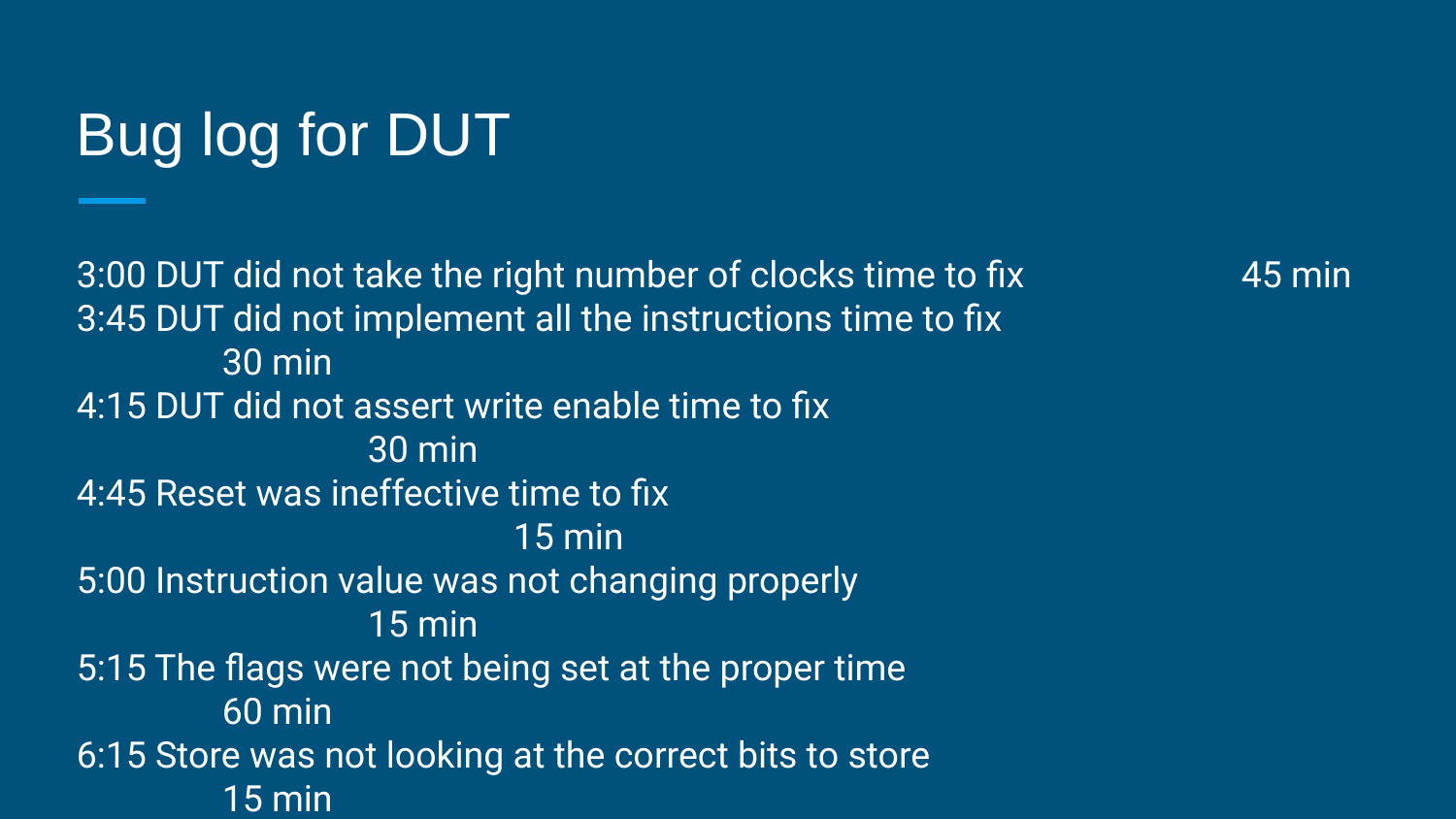

# Bug log for DUT
3:00 DUT did not take the right number of clocks time to fix 		45 min
3:45 DUT did not implement all the instructions time to fix 			30 min
4:15 DUT did not assert write enable time to fix 					30 min
4:45 Reset was ineffective time to fix 							15 min
5:00 Instruction value was not changing properly 					15 min
5:15 The flags were not being set at the proper time 				60 min
6:15 Store was not looking at the correct bits to store 				15 min
6:30 Jump was going to pcoffset instead of the register value 		20 min
6:50 JSR/JSRR bugs when setting the PC to register 7 time to fix 	40 min
7:30 Passed with 100% coverage.							Total 4.5 hr